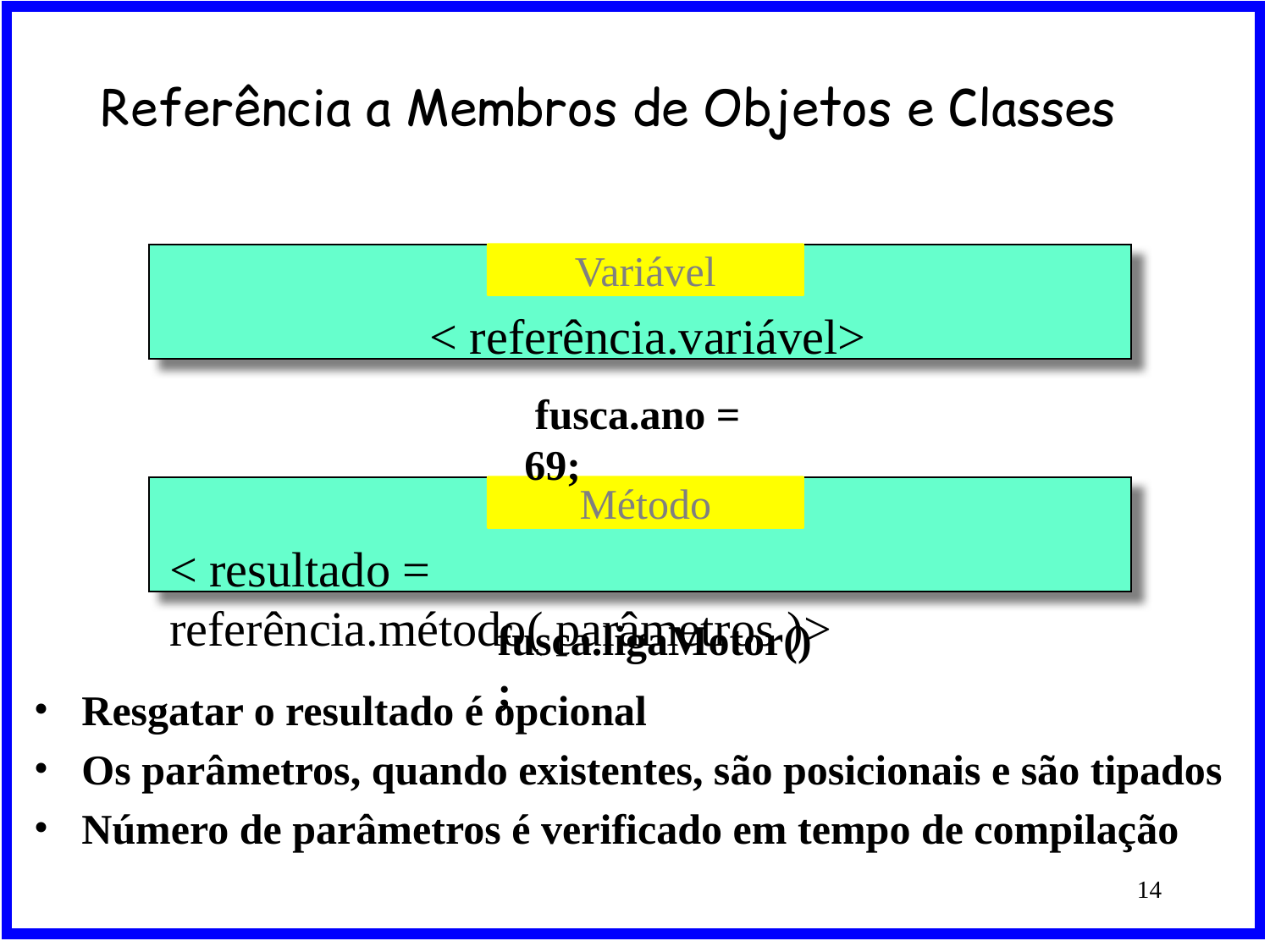

# Referência a Membros de Objetos e Classes
Variável

< referência.variável>
 fusca.ano = 69;
Método

< resultado = referência.método( parâmetros )>
fusca.ligaMotor();
Resgatar o resultado é opcional
Os parâmetros, quando existentes, são posicionais e são tipados
Número de parâmetros é verificado em tempo de compilação
14